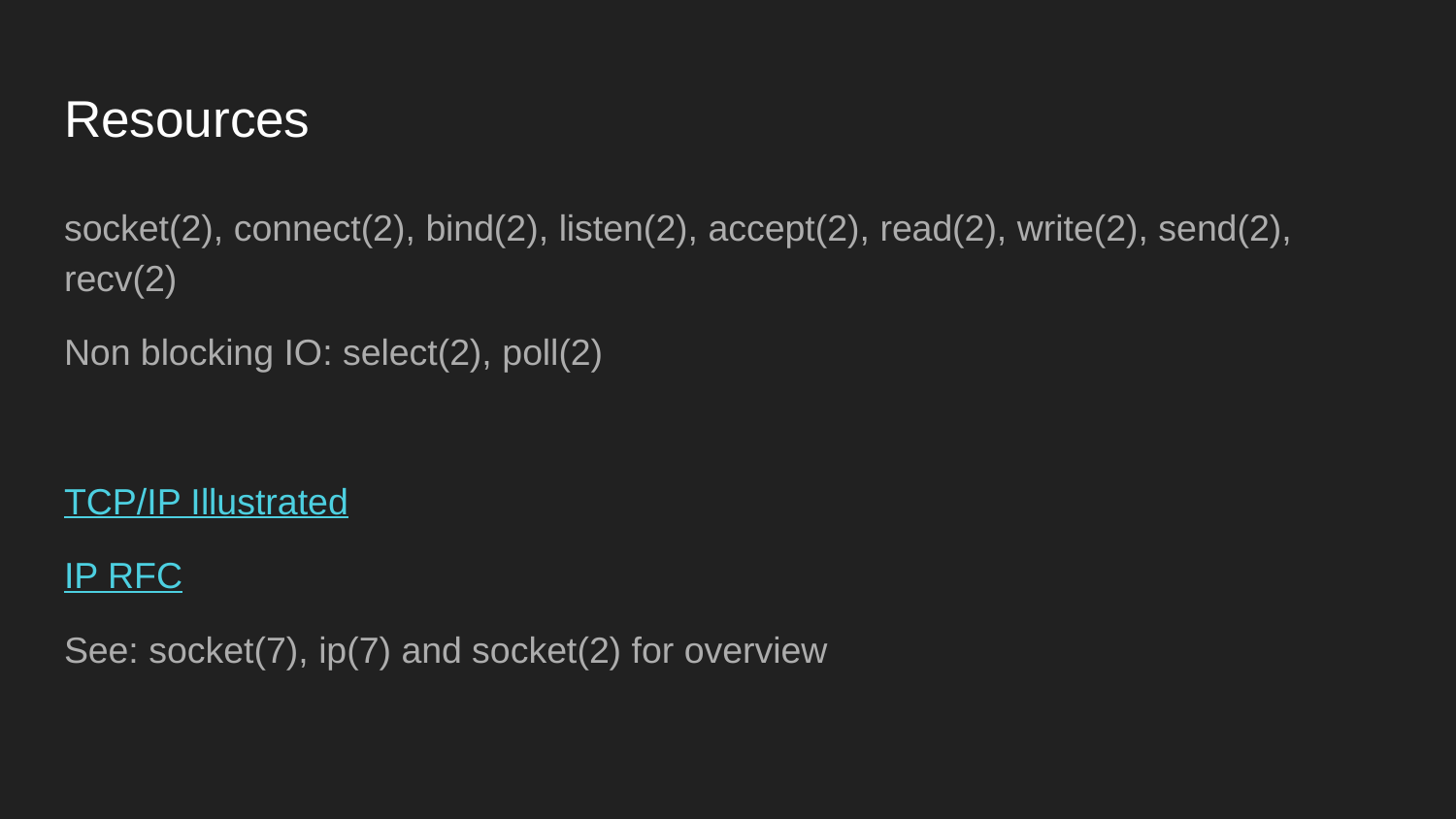

# Resources
socket(2), connect(2), bind(2), listen(2), accept(2), read(2), write(2), send(2), recv(2)
Non blocking IO: select(2), poll(2)

TCP/IP Illustrated
IP RFC
See: socket(7), ip(7) and socket(2) for overview